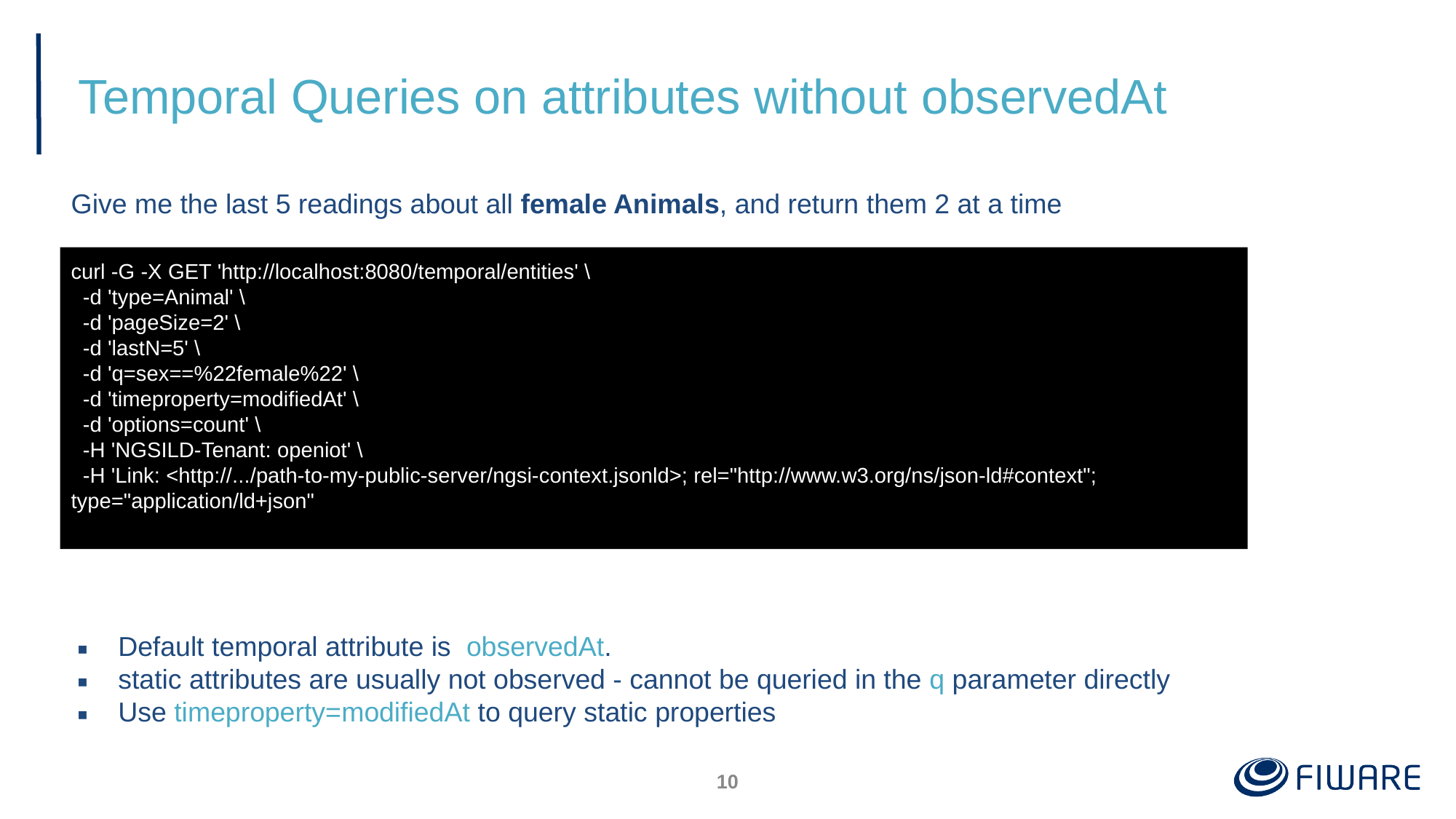

# Temporal Queries on attributes without observedAt
Give me the last 5 readings about all female Animals, and return them 2 at a time

curl -G -X GET 'http://localhost:8080/temporal/entities' \
  -d 'type=Animal' \
  -d 'pageSize=2' \
  -d 'lastN=5' \
  -d 'q=sex==%22female%22' \
  -d 'timeproperty=modifiedAt' \
  -d 'options=count' \
  -H 'NGSILD-Tenant: openiot' \
  -H 'Link: <http://.../path-to-my-public-server/ngsi-context.jsonld>; rel="http://www.w3.org/ns/json-ld#context"; type="application/ld+json"

Default temporal attribute is  observedAt.
static attributes are usually not observed - cannot be queried in the q parameter directly
Use timeproperty=modifiedAt to query static properties

10